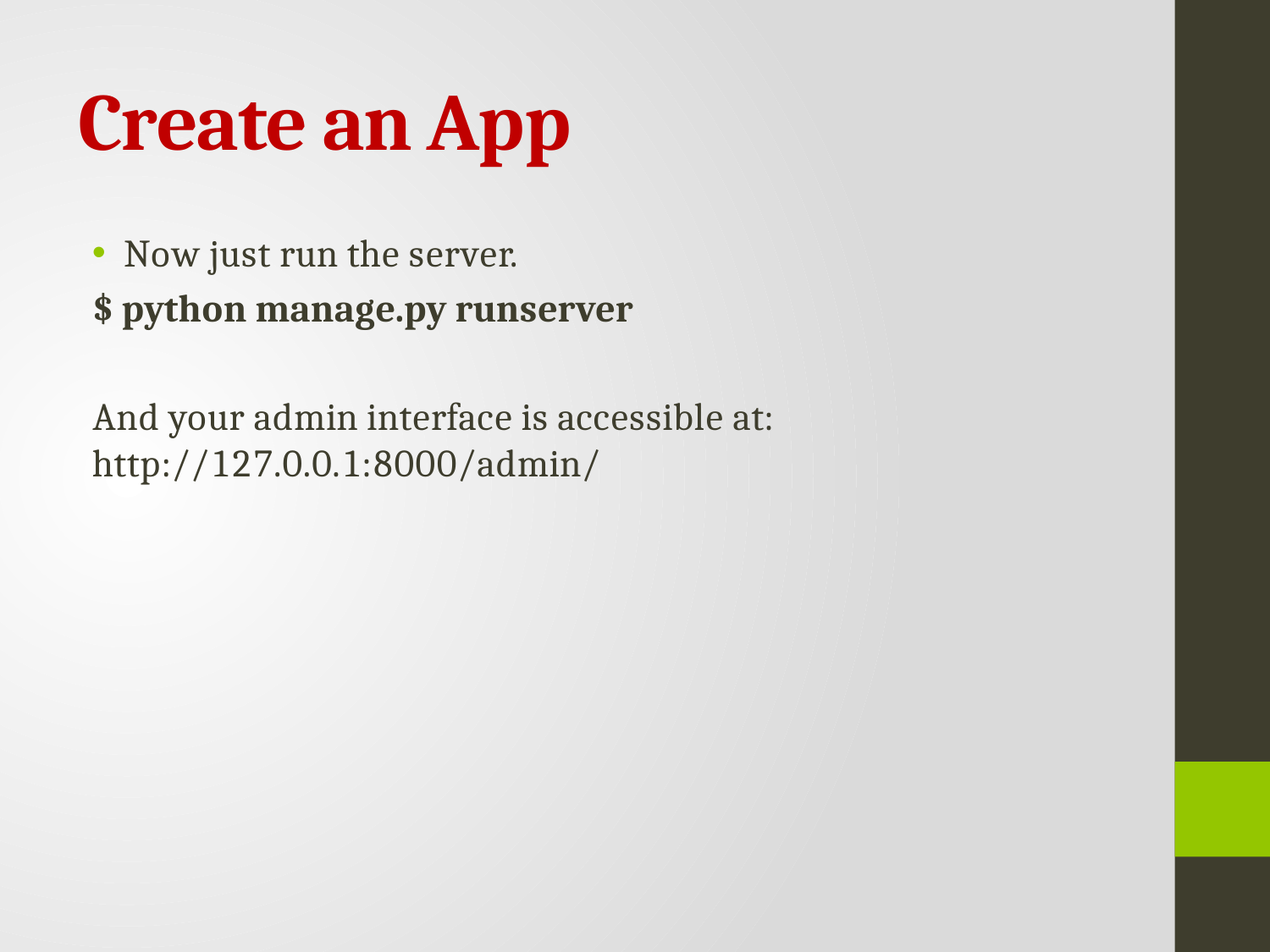

# Create an App
Now just run the server.
$ python manage.py runserver

And your admin interface is accessible at: http://127.0.0.1:8000/admin/